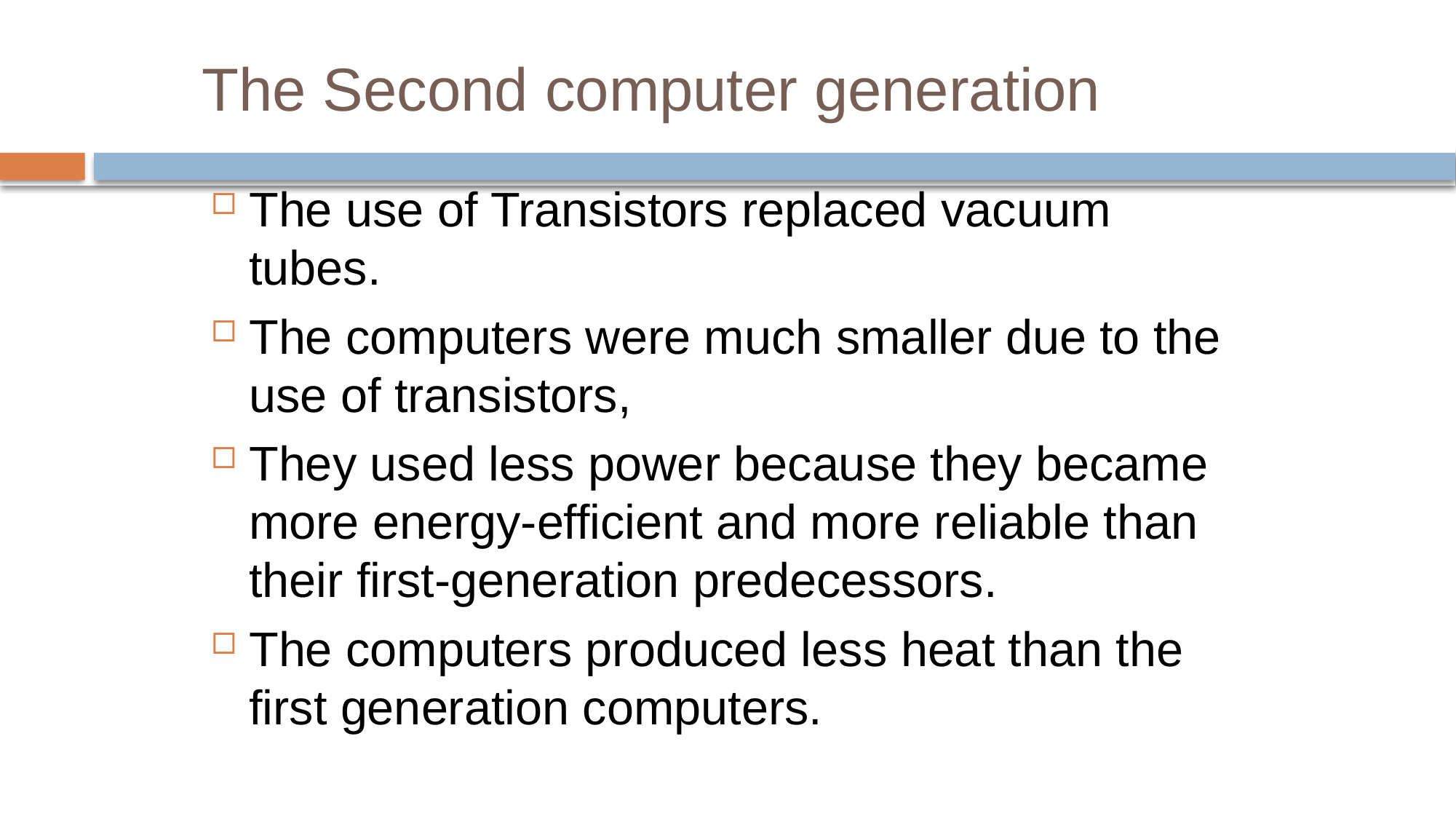

# The Second computer generation
The use of Transistors replaced vacuum tubes.
The computers were much smaller due to the use of transistors,
They used less power because they became more energy-efficient and more reliable than their first-generation predecessors.
The computers produced less heat than the first generation computers.